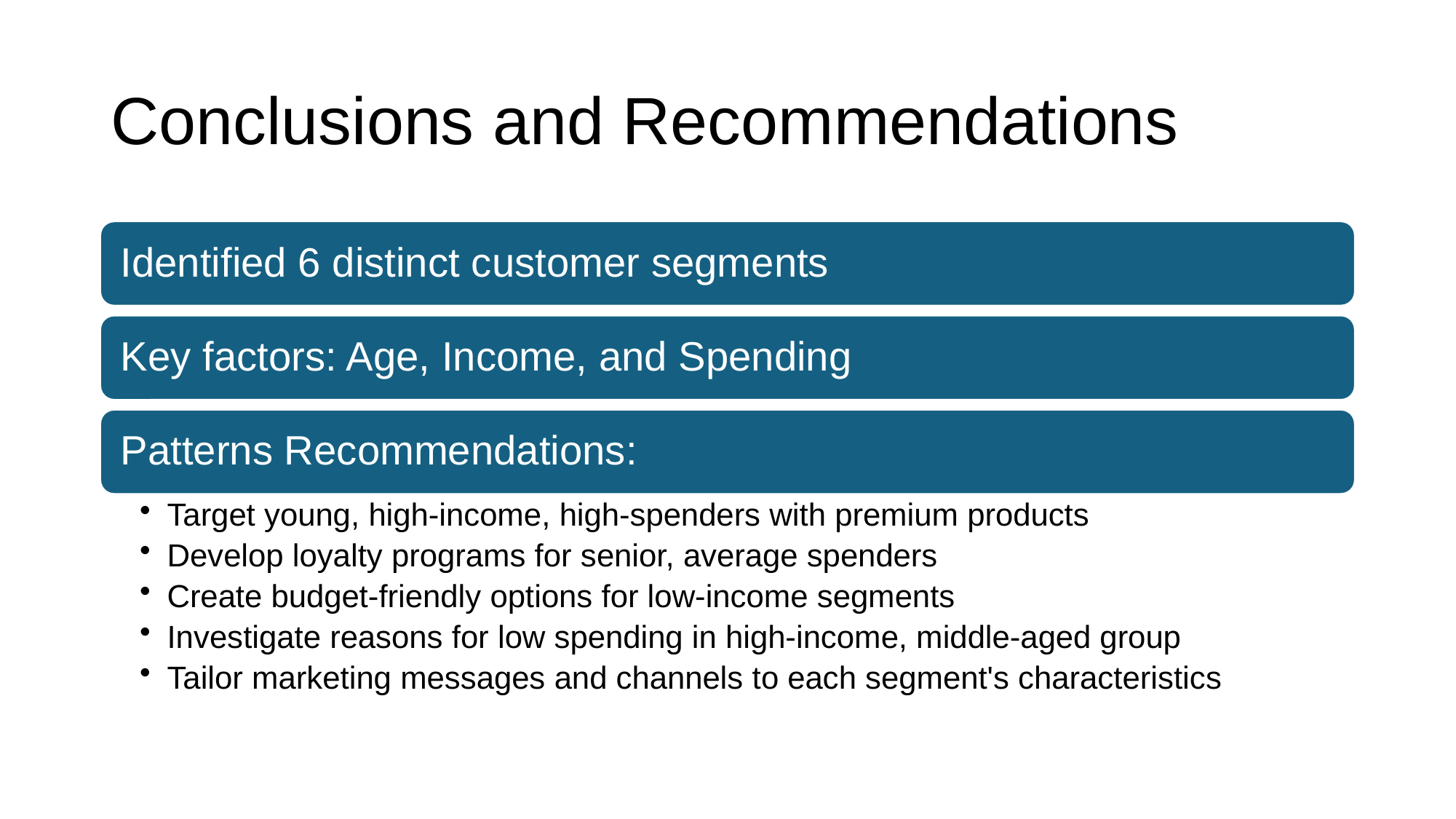

# Conclusions and Recommendations
Identified 6 distinct customer segments
Key factors: Age, Income, and Spending
Patterns Recommendations:
Target young, high-income, high-spenders with premium products
Develop loyalty programs for senior, average spenders
Create budget-friendly options for low-income segments
Investigate reasons for low spending in high-income, middle-aged group
Tailor marketing messages and channels to each segment's characteristics